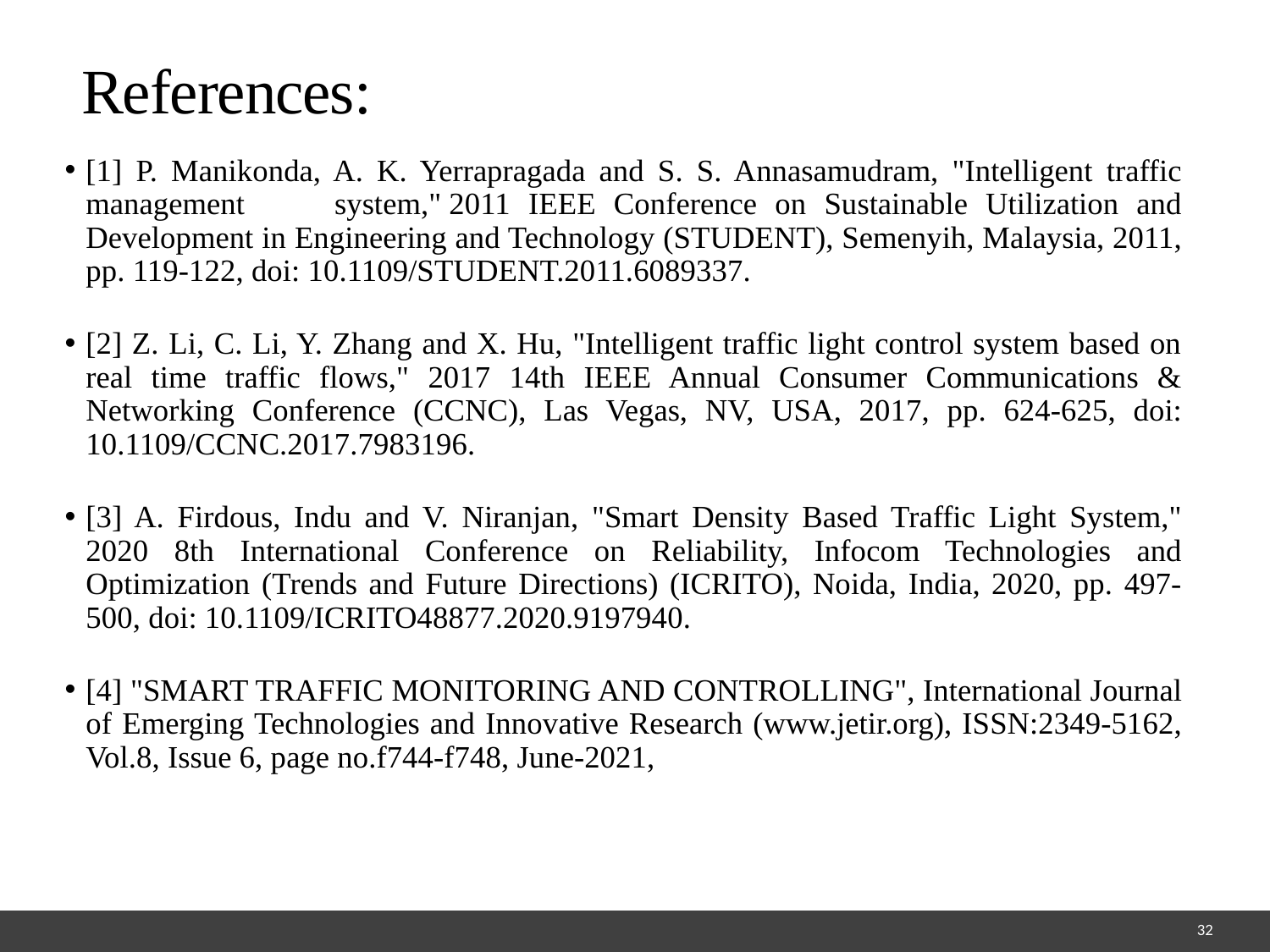

# References:
[1] P. Manikonda, A. K. Yerrapragada and S. S. Annasamudram, "Intelligent traffic management     system," 2011 IEEE Conference on Sustainable Utilization and Development in Engineering and Technology (STUDENT), Semenyih, Malaysia, 2011, pp. 119-122, doi: 10.1109/STUDENT.2011.6089337.

[2] Z. Li, C. Li, Y. Zhang and X. Hu, "Intelligent traffic light control system based on real time traffic flows," 2017 14th IEEE Annual Consumer Communications & Networking Conference (CCNC), Las Vegas, NV, USA, 2017, pp. 624-625, doi: 10.1109/CCNC.2017.7983196.

[3] A. Firdous, Indu and V. Niranjan, "Smart Density Based Traffic Light System," 2020 8th International Conference on Reliability, Infocom Technologies and Optimization (Trends and Future Directions) (ICRITO), Noida, India, 2020, pp. 497-500, doi: 10.1109/ICRITO48877.2020.9197940.

[4] "SMART TRAFFIC MONITORING AND CONTROLLING", International Journal of Emerging Technologies and Innovative Research (www.jetir.org), ISSN:2349-5162, Vol.8, Issue 6, page no.f744-f748, June-2021,

32